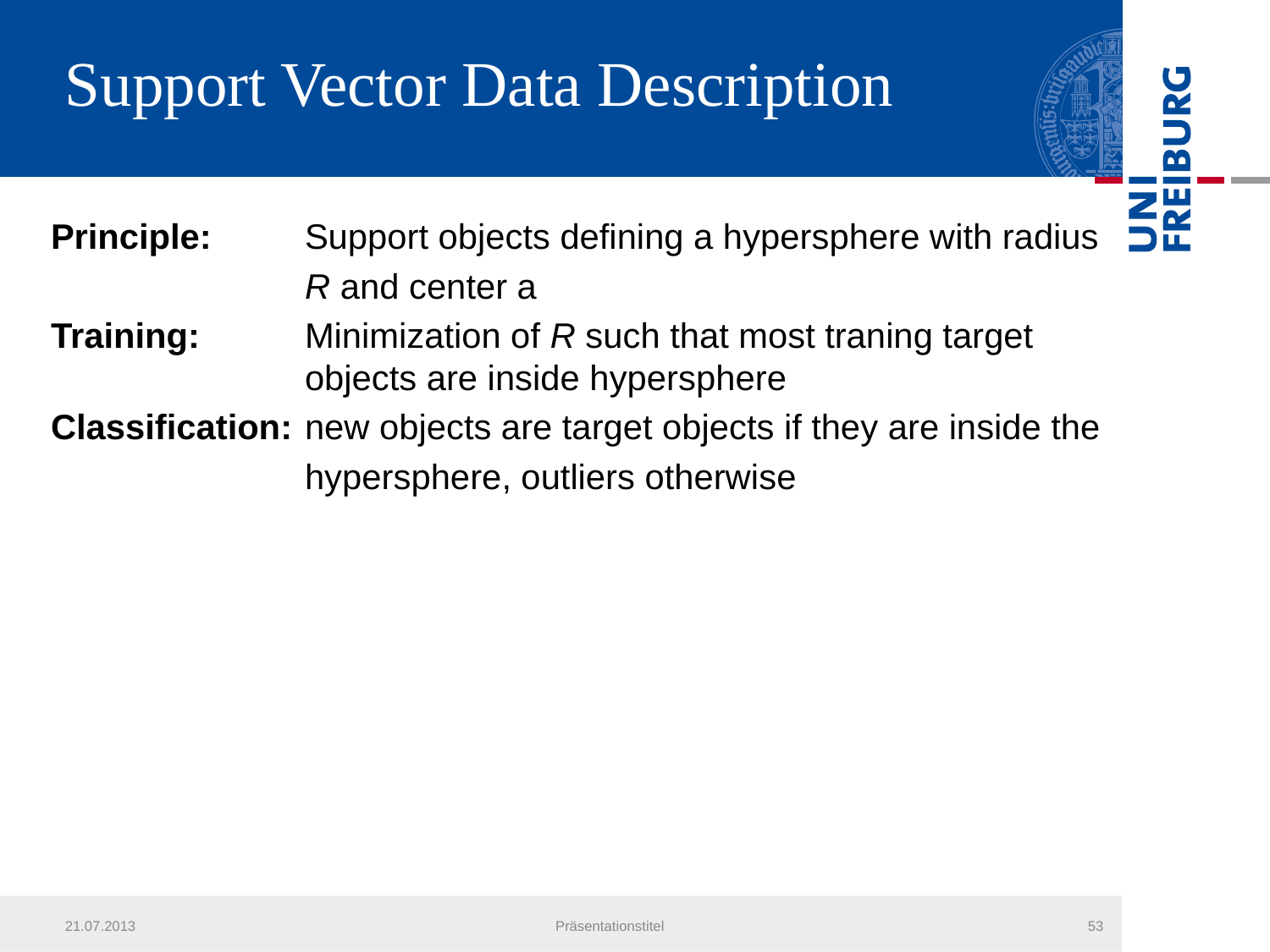

# Support Vector Data Description
Principle:	Support objects defining a hypersphere with radius
		R and center a
Training:	Minimization of R such that most traning target     		objects are inside hypersphere
Classification: 	new objects are target objects if they are inside the
		hypersphere, outliers otherwise
21.07.2013
Präsentationstitel
53